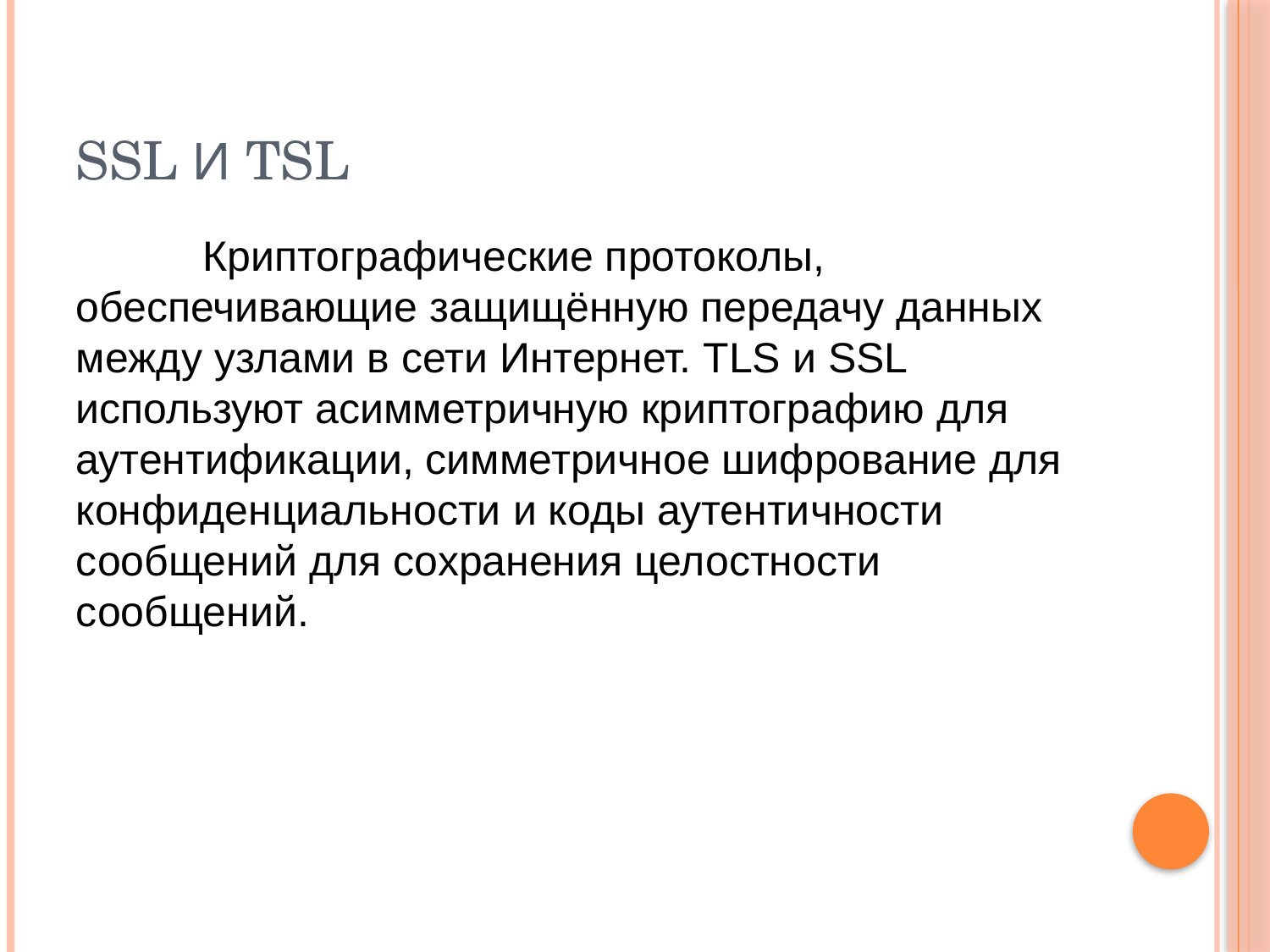

# SSL и TSL
	Криптографические протоколы, обеспечивающие защищённую передачу данных между узлами в сети Интернет. TLS и SSL используют асимметричную криптографию для аутентификации, симметричное шифрование для конфиденциальности и коды аутентичности сообщений для сохранения целостности сообщений.